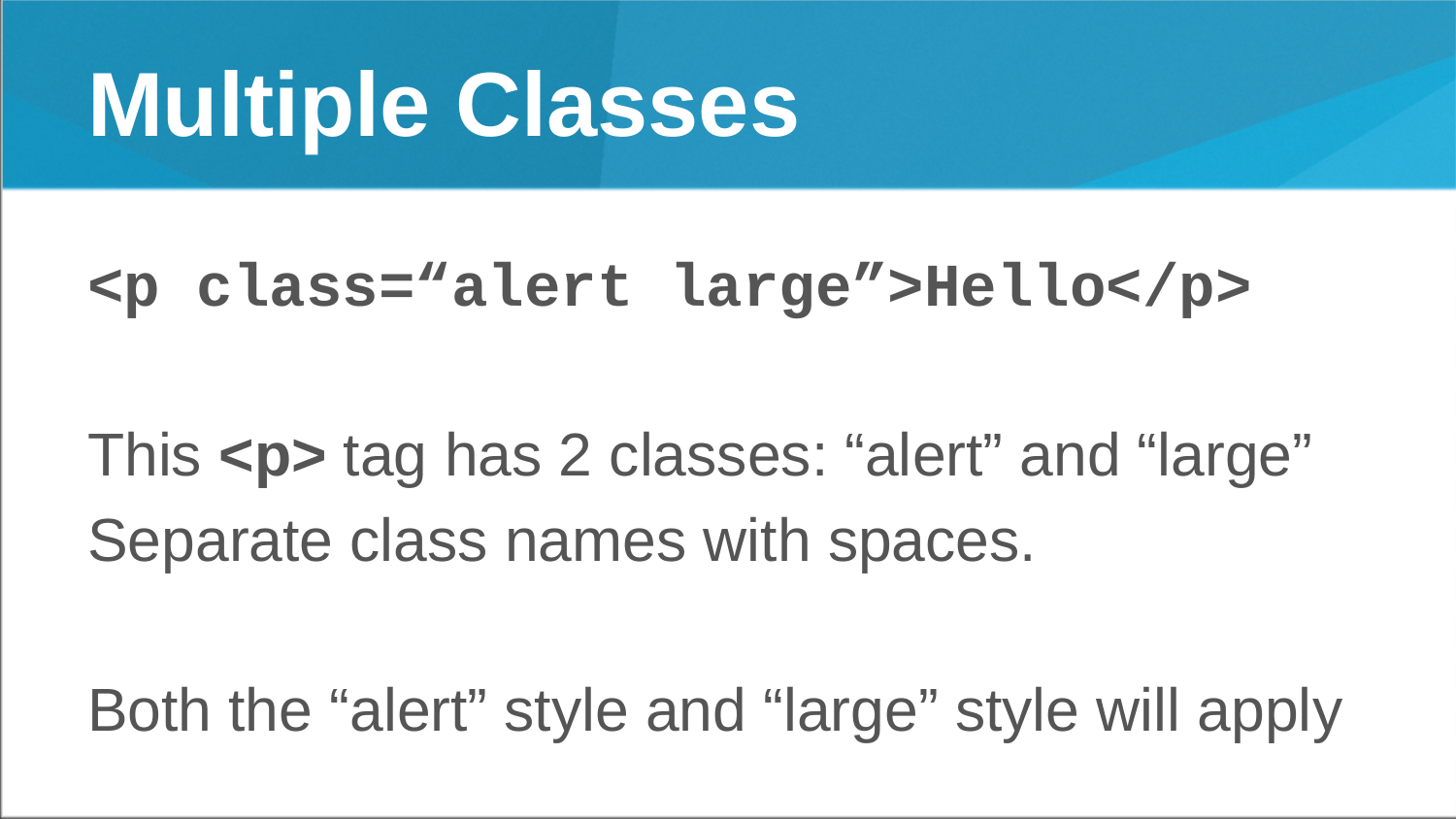

# Multiple Classes
<p class=“alert large”>Hello</p>

This <p> tag has 2 classes: “alert” and “large”
Separate class names with spaces.

Both the “alert” style and “large” style will apply